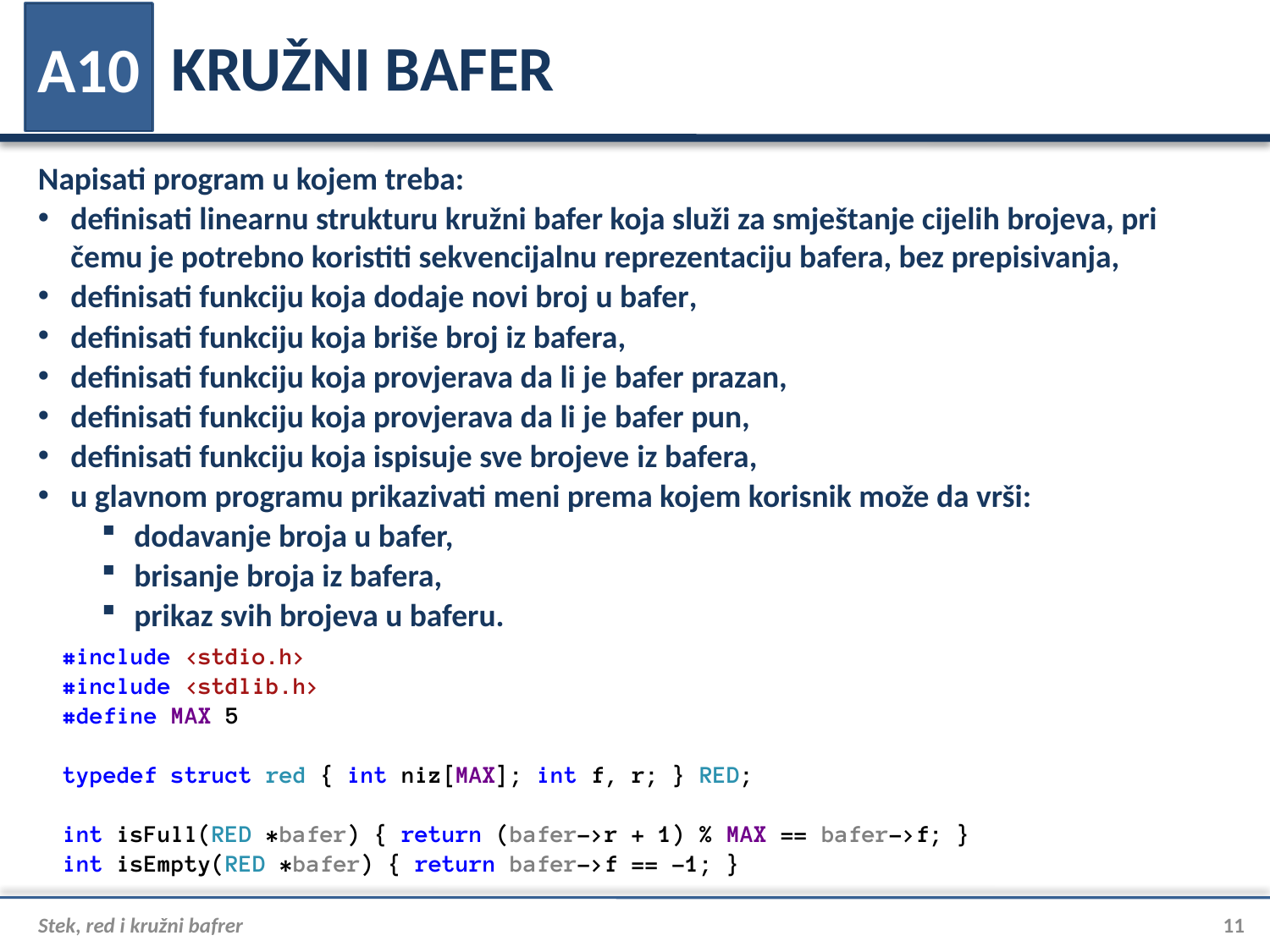

# KRUŽNI BAFER
A10
Napisati program u kojem treba:
definisati linearnu strukturu kružni bafer koja služi za smještanje cijelih brojeva, pri čemu je potrebno koristiti sekvencijalnu reprezentaciju bafera, bez prepisivanja,
definisati funkciju koja dodaje novi broj u bafer,
definisati funkciju koja briše broj iz bafera,
definisati funkciju koja provjerava da li je bafer prazan,
definisati funkciju koja provjerava da li je bafer pun,
definisati funkciju koja ispisuje sve brojeve iz bafera,
u glavnom programu prikazivati meni prema kojem korisnik može da vrši:
dodavanje broja u bafer,
brisanje broja iz bafera,
prikaz svih brojeva u baferu.
#include <stdio.h>
#include <stdlib.h>
#define MAX 5

typedef struct red { int niz[MAX]; int f, r; } RED;

int isFull(RED *bafer) { return (bafer->r + 1) % MAX == bafer->f; }
int isEmpty(RED *bafer) { return bafer->f == -1; }
Stek, red i kružni bafrer
11